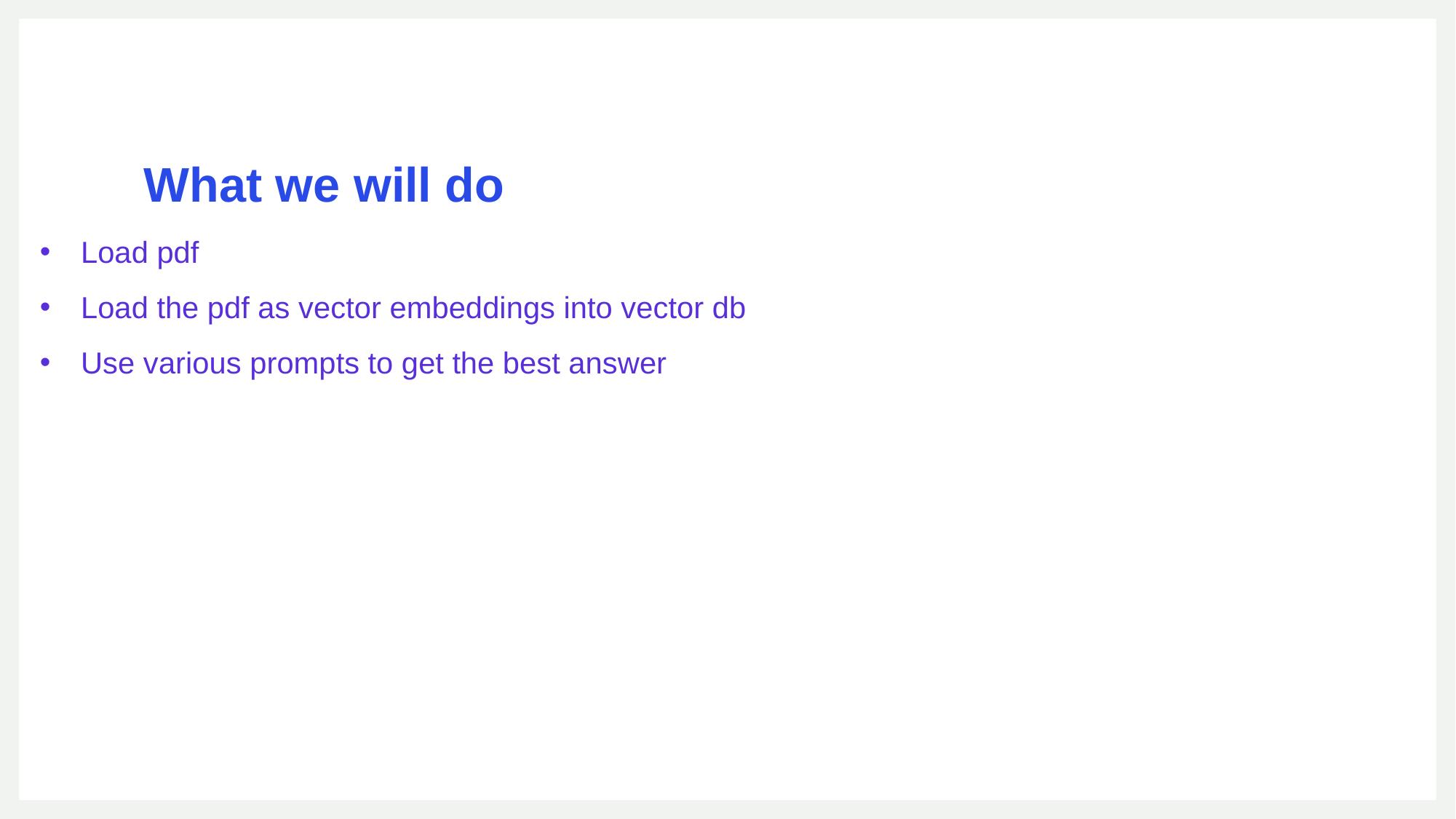

# What we will do
Load pdf
Load the pdf as vector embeddings into vector db
Use various prompts to get the best answer